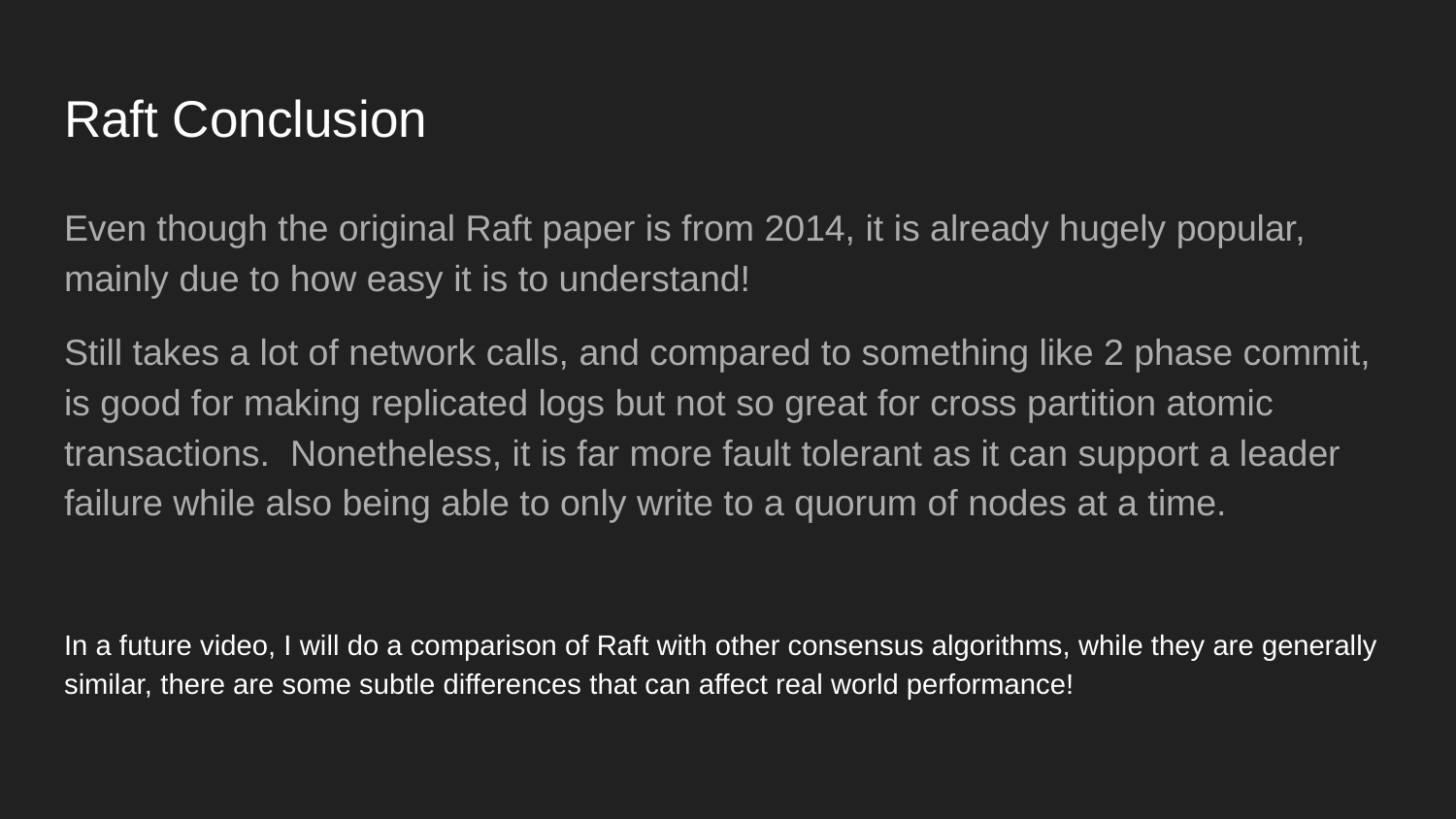

# Raft Conclusion
Even though the original Raft paper is from 2014, it is already hugely popular, mainly due to how easy it is to understand!
Still takes a lot of network calls, and compared to something like 2 phase commit, is good for making replicated logs but not so great for cross partition atomic transactions.  Nonetheless, it is far more fault tolerant as it can support a leader failure while also being able to only write to a quorum of nodes at a time.

In a future video, I will do a comparison of Raft with other consensus algorithms, while they are generally similar, there are some subtle differences that can affect real world performance!